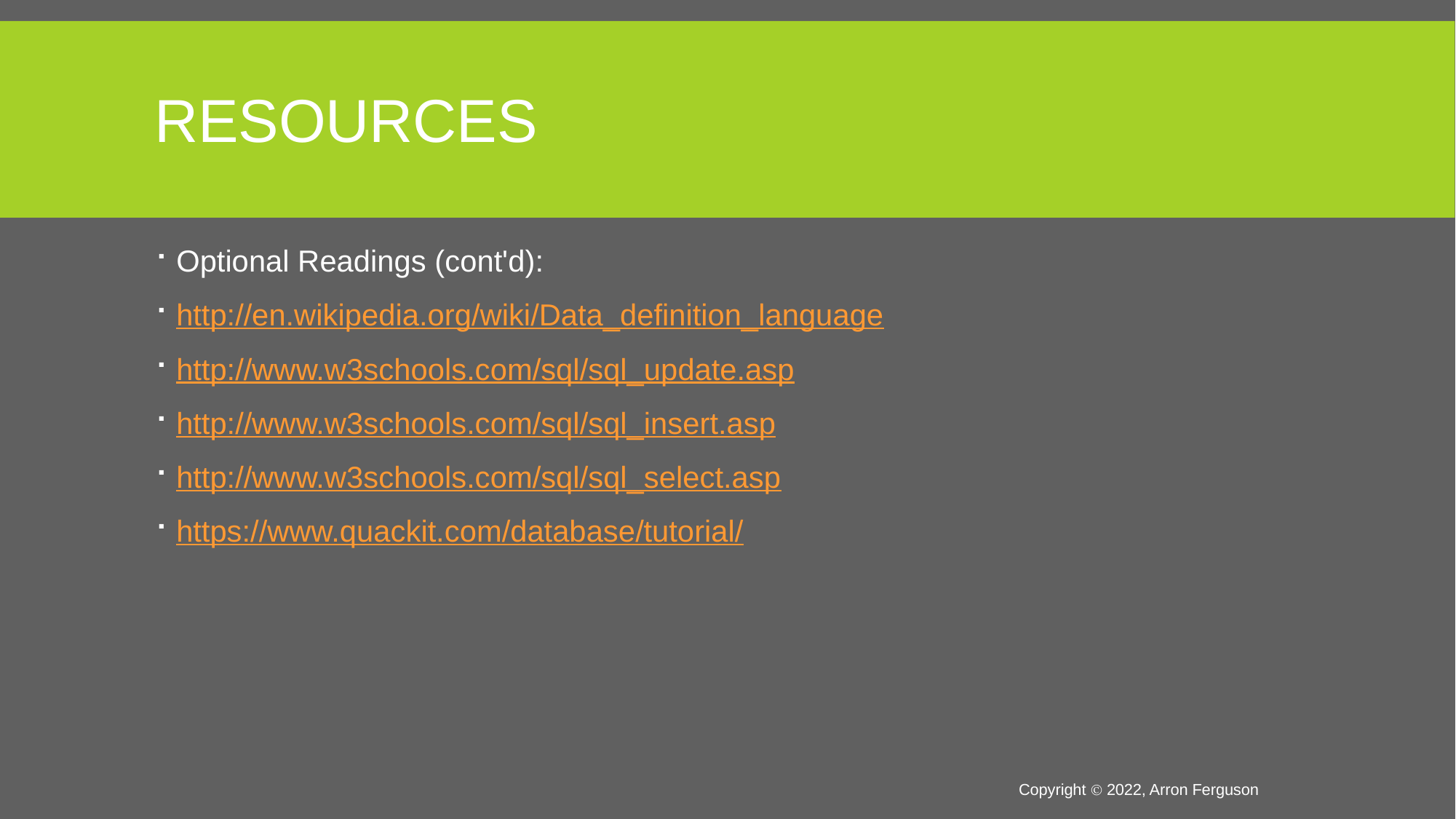

# Resources
Optional Readings (cont'd):
http://en.wikipedia.org/wiki/Data_definition_language
http://www.w3schools.com/sql/sql_update.asp
http://www.w3schools.com/sql/sql_insert.asp
http://www.w3schools.com/sql/sql_select.asp
https://www.quackit.com/database/tutorial/

Copyright Ⓒ 2022, Arron Ferguson